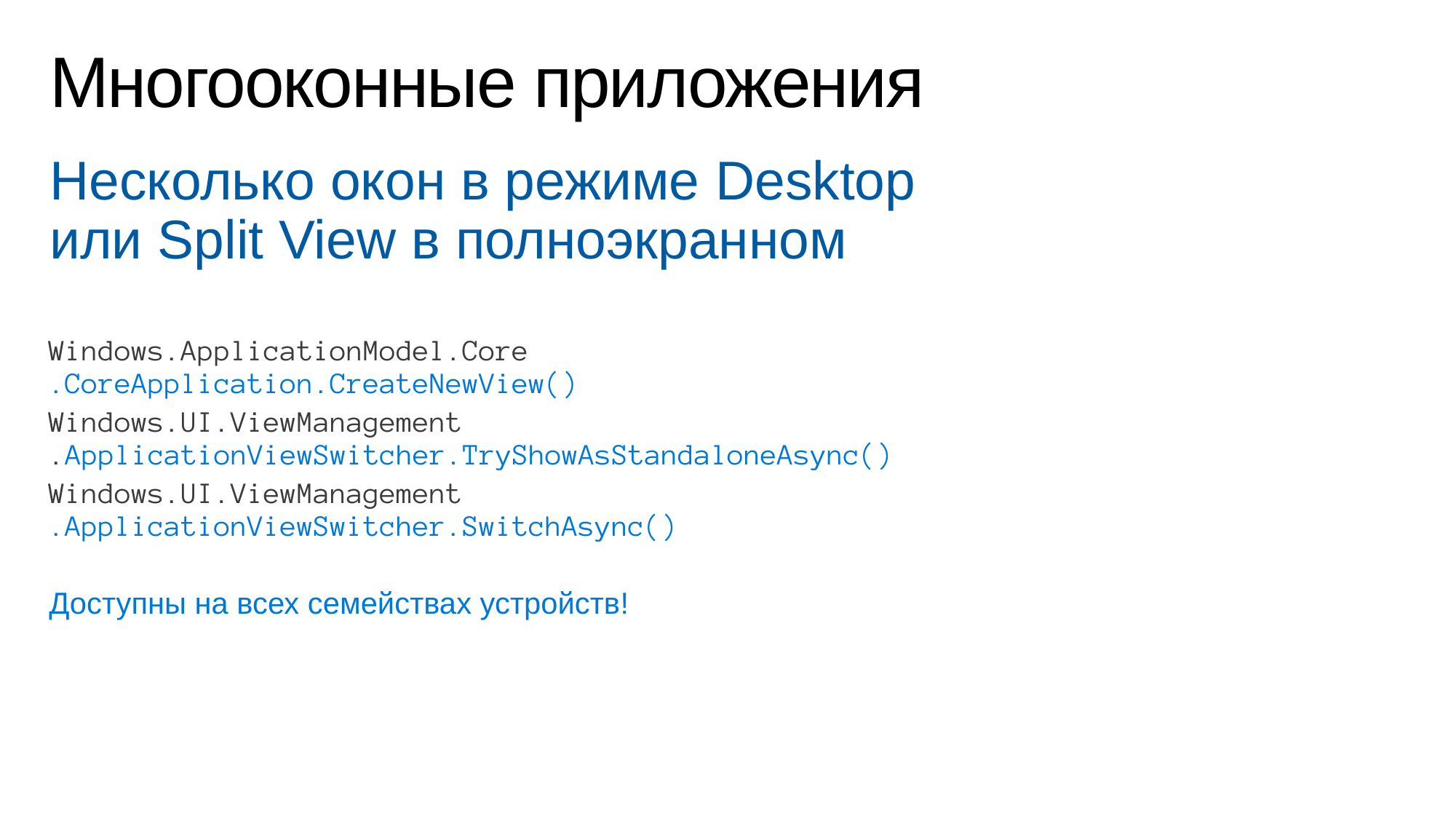

# Многооконные приложения
Несколько окон в режиме Desktop или Split View в полноэкранном
Windows.ApplicationModel.Core
.CoreApplication.CreateNewView()
Windows.UI.ViewManagement
.ApplicationViewSwitcher.TryShowAsStandaloneAsync()
Windows.UI.ViewManagement
.ApplicationViewSwitcher.SwitchAsync()

Доступны на всех семействах устройств!